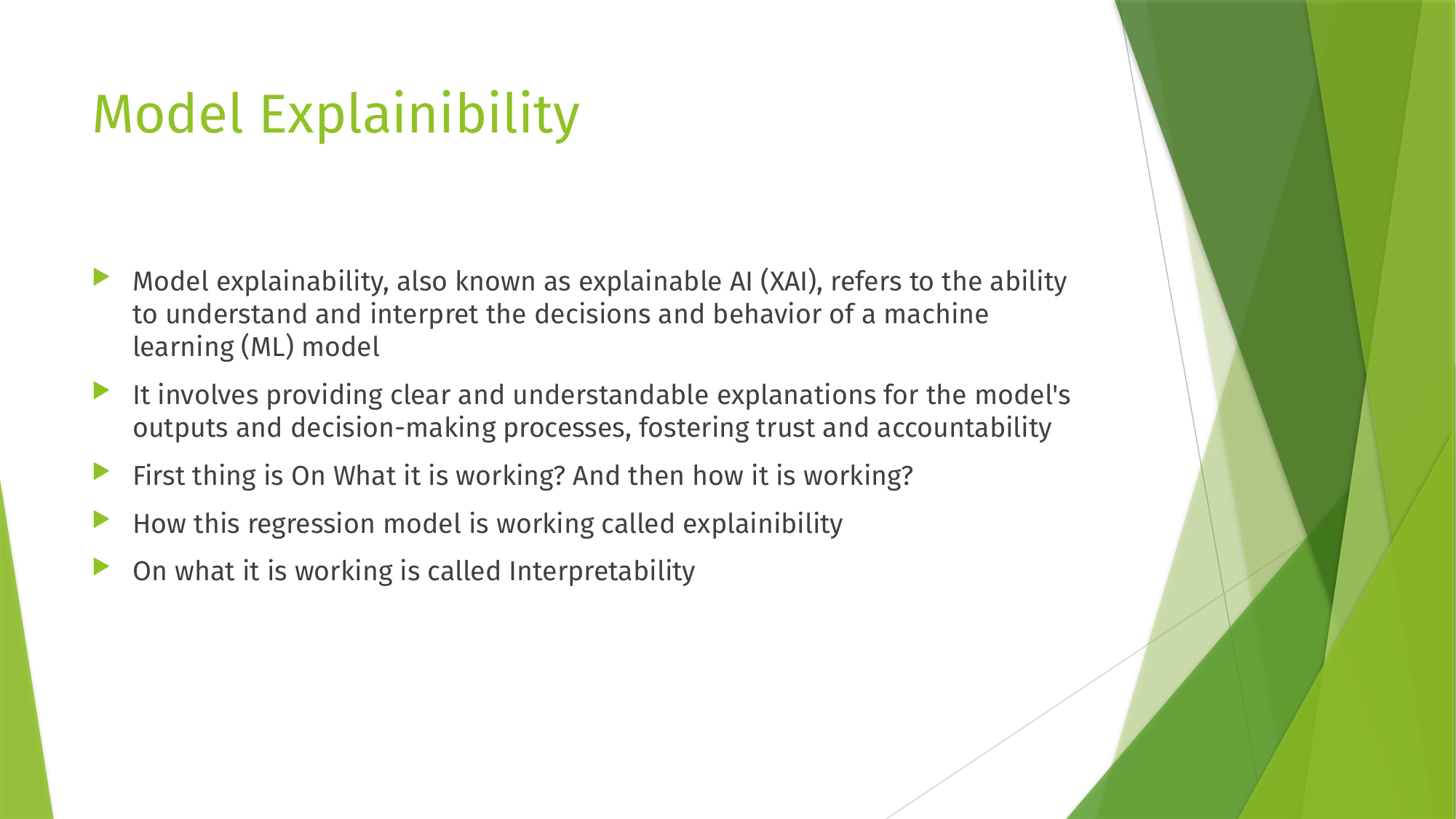

# Model Explainibility
Model explainability, also known as explainable AI (XAI), refers to the ability to understand and interpret the decisions and behavior of a machine learning (ML) model
It involves providing clear and understandable explanations for the model's outputs and decision-making processes, fostering trust and accountability
First thing is On What it is working? And then how it is working?
How this regression model is working called explainibility
On what it is working is called Interpretability